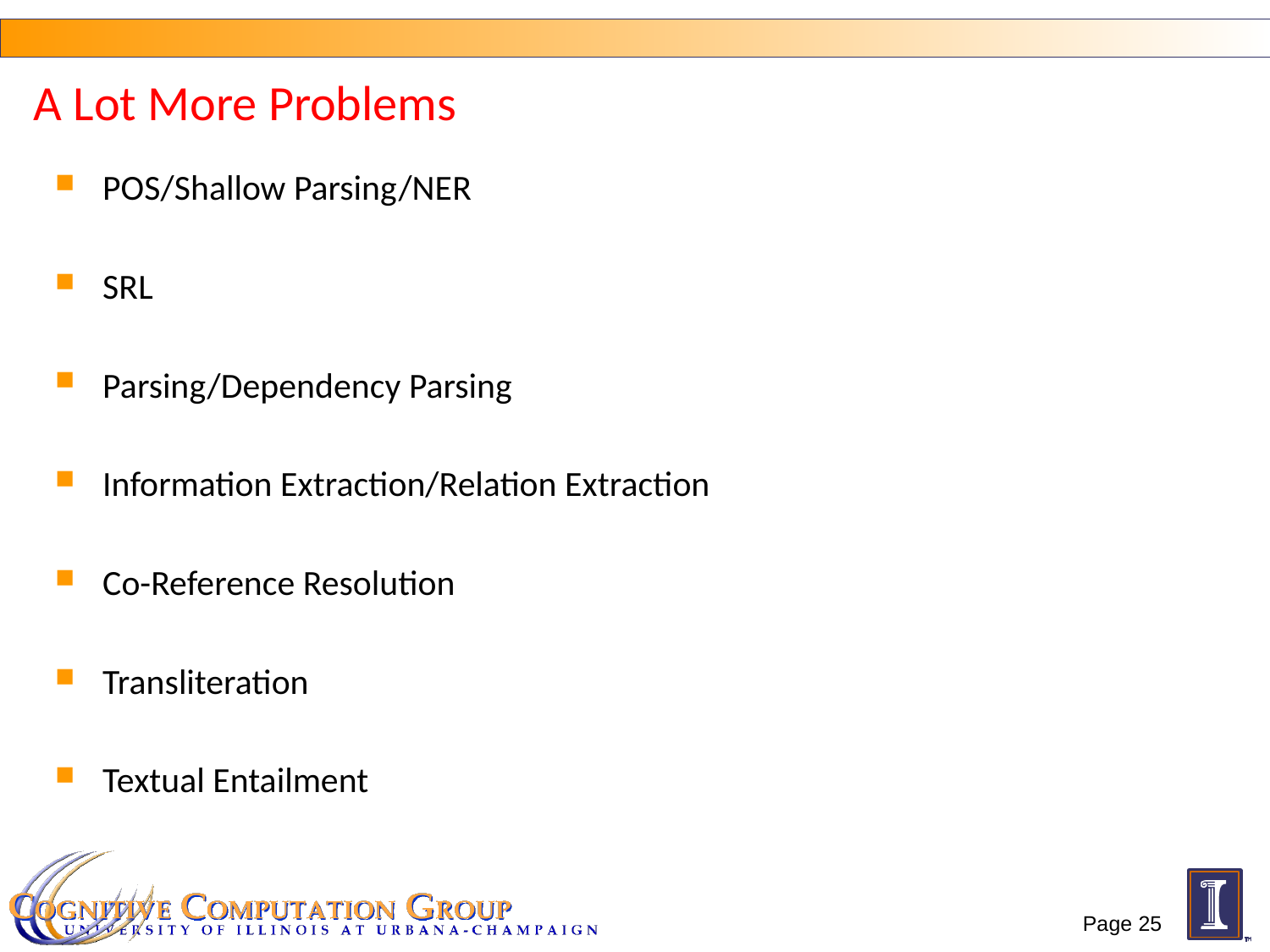

# A Lot More Problems
POS/Shallow Parsing/NER

SRL

Parsing/Dependency Parsing

Information Extraction/Relation Extraction

Co-Reference Resolution

Transliteration

Textual Entailment

Page 25